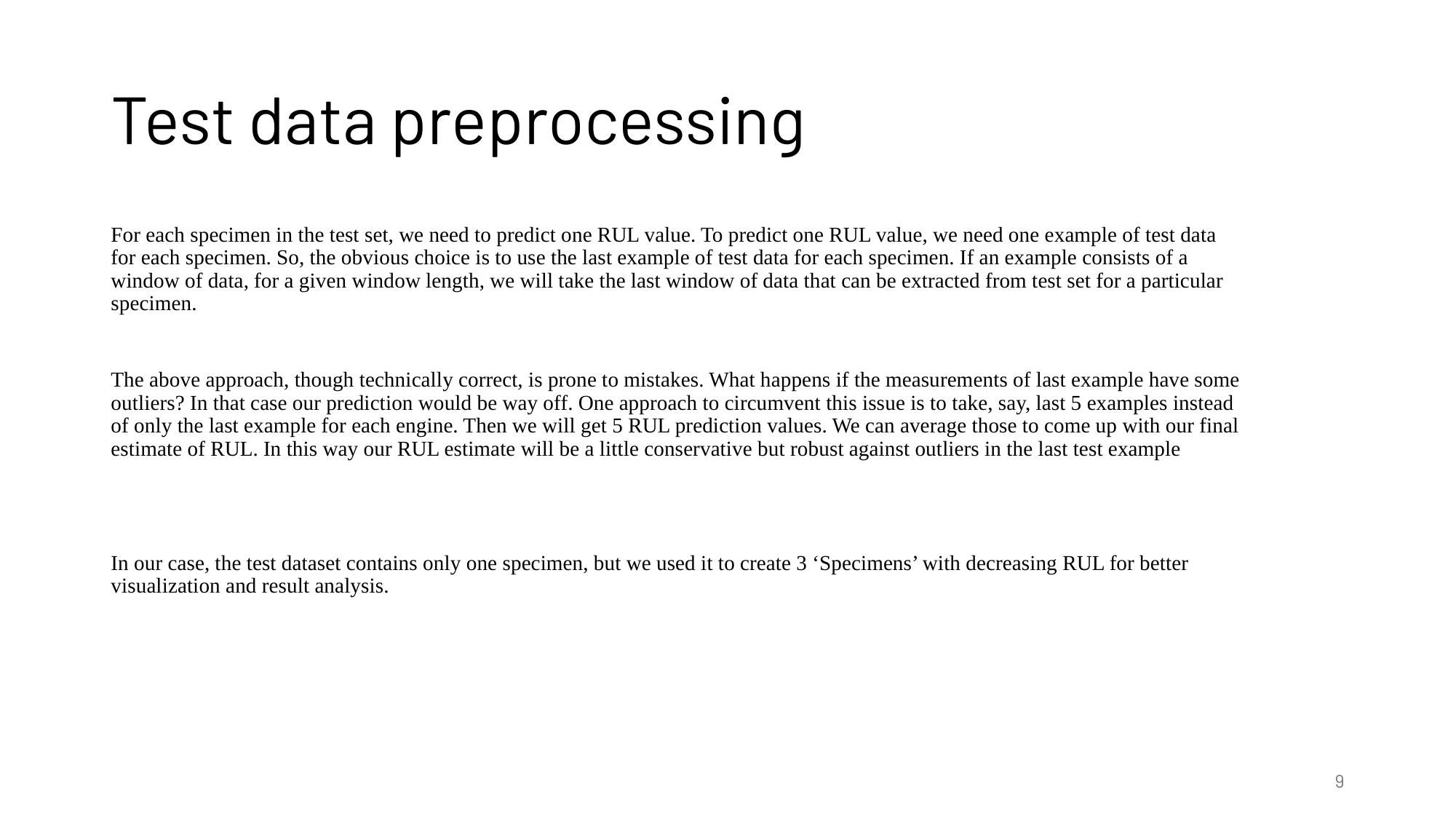

# Test data preprocessing
For each specimen in the test set, we need to predict one RUL value. To predict one RUL value, we need one example of test data for each specimen. So, the obvious choice is to use the last example of test data for each specimen. If an example consists of a window of data, for a given window length, we will take the last window of data that can be extracted from test set for a particular specimen.

The above approach, though technically correct, is prone to mistakes. What happens if the measurements of last example have some outliers? In that case our prediction would be way off. One approach to circumvent this issue is to take, say, last 5 examples instead of only the last example for each engine. Then we will get 5 RUL prediction values. We can average those to come up with our final estimate of RUL. In this way our RUL estimate will be a little conservative but robust against outliers in the last test example

In our case, the test dataset contains only one specimen, but we used it to create 3 ‘Specimens’ with decreasing RUL for better visualization and result analysis.
9